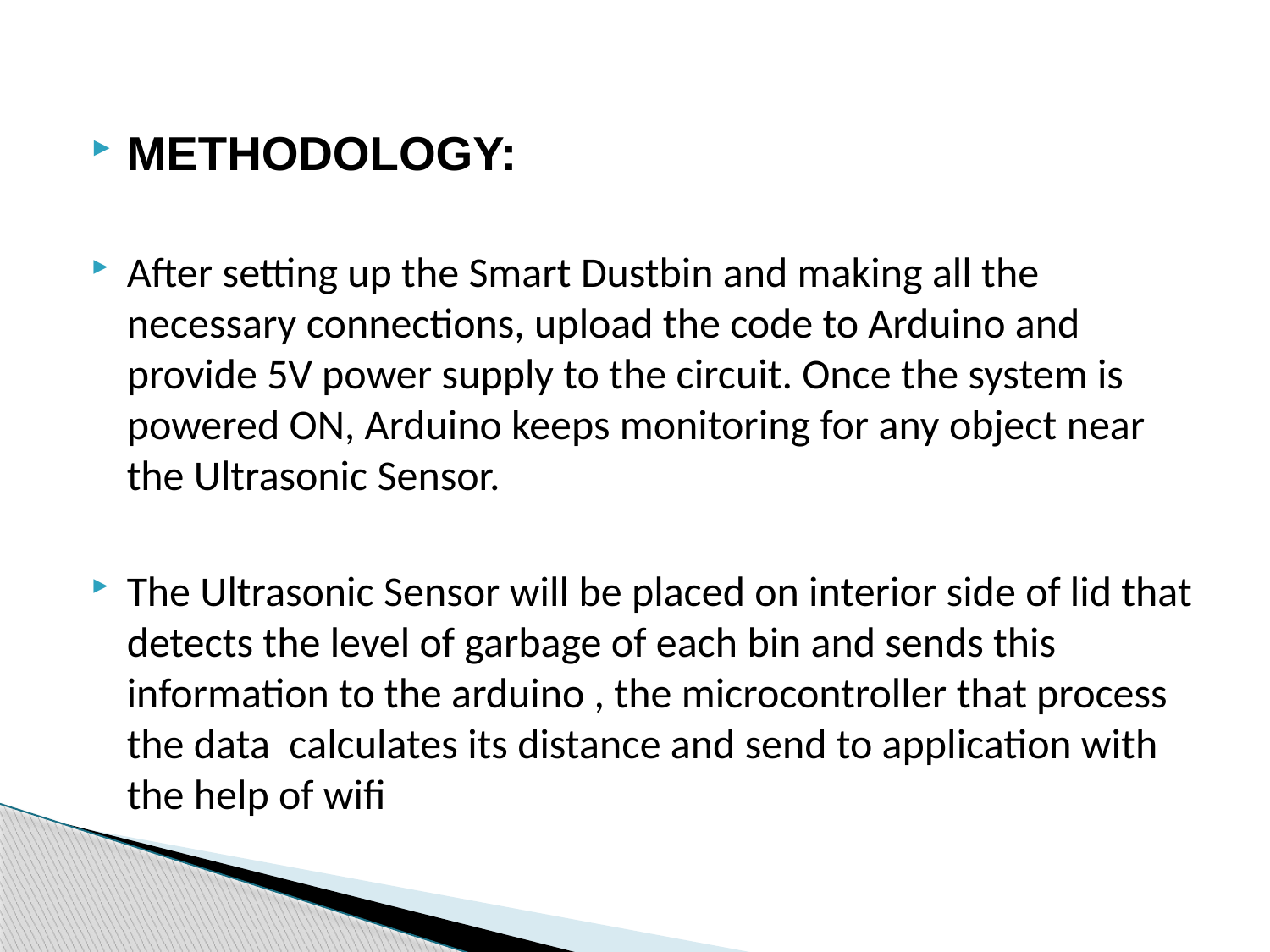

METHODOLOGY:

After setting up the Smart Dustbin and making all the necessary connections, upload the code to Arduino and provide 5V power supply to the circuit. Once the system is powered ON, Arduino keeps monitoring for any object near the Ultrasonic Sensor.

The Ultrasonic Sensor will be placed on interior side of lid that detects the level of garbage of each bin and sends this information to the arduino , the microcontroller that process the data  calculates its distance and send to application with the help of wifi